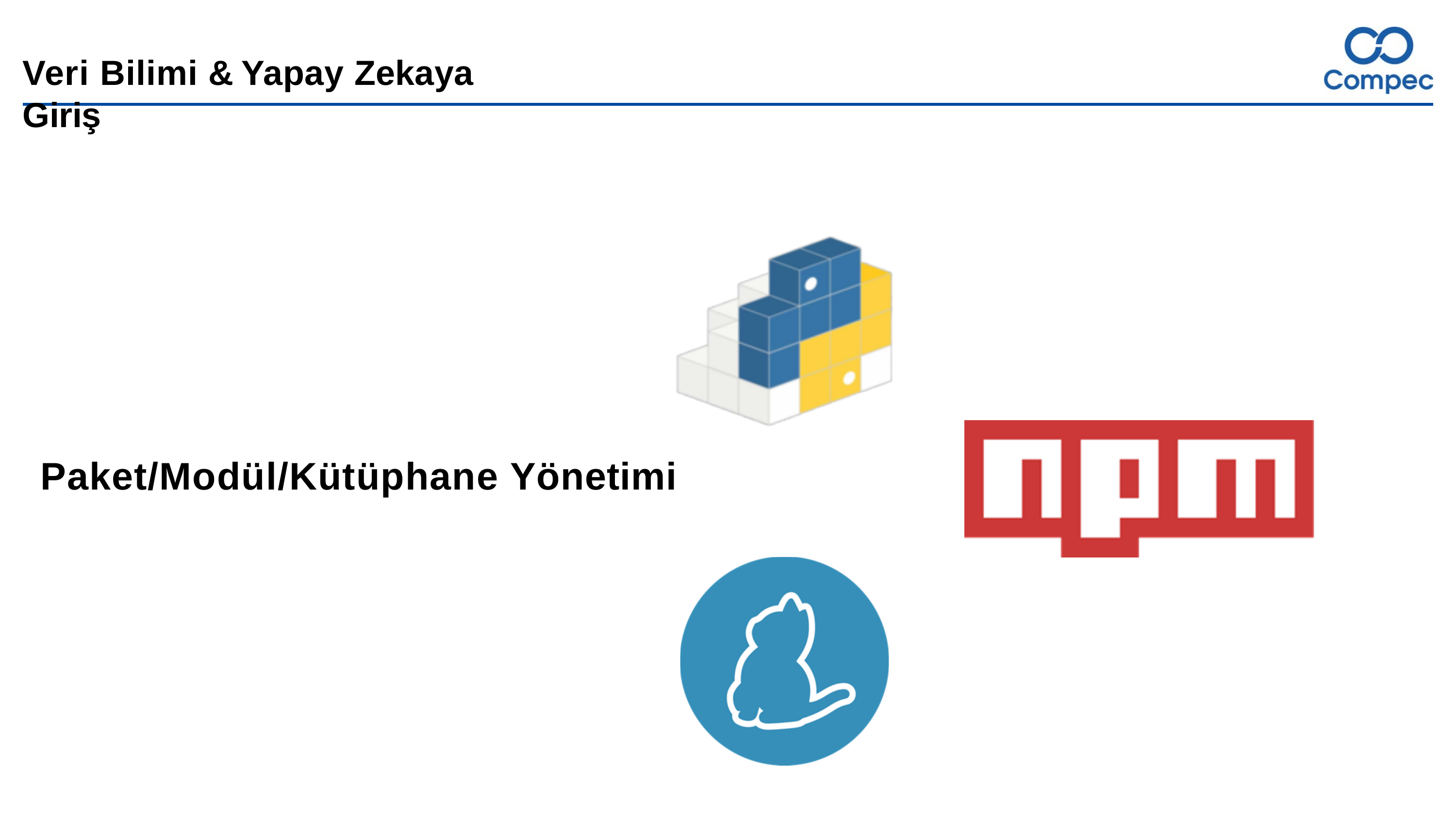

Veri Bilimi & Yapay Zekaya Giriş

Paket/Modül/Kütüphane Yönetimi